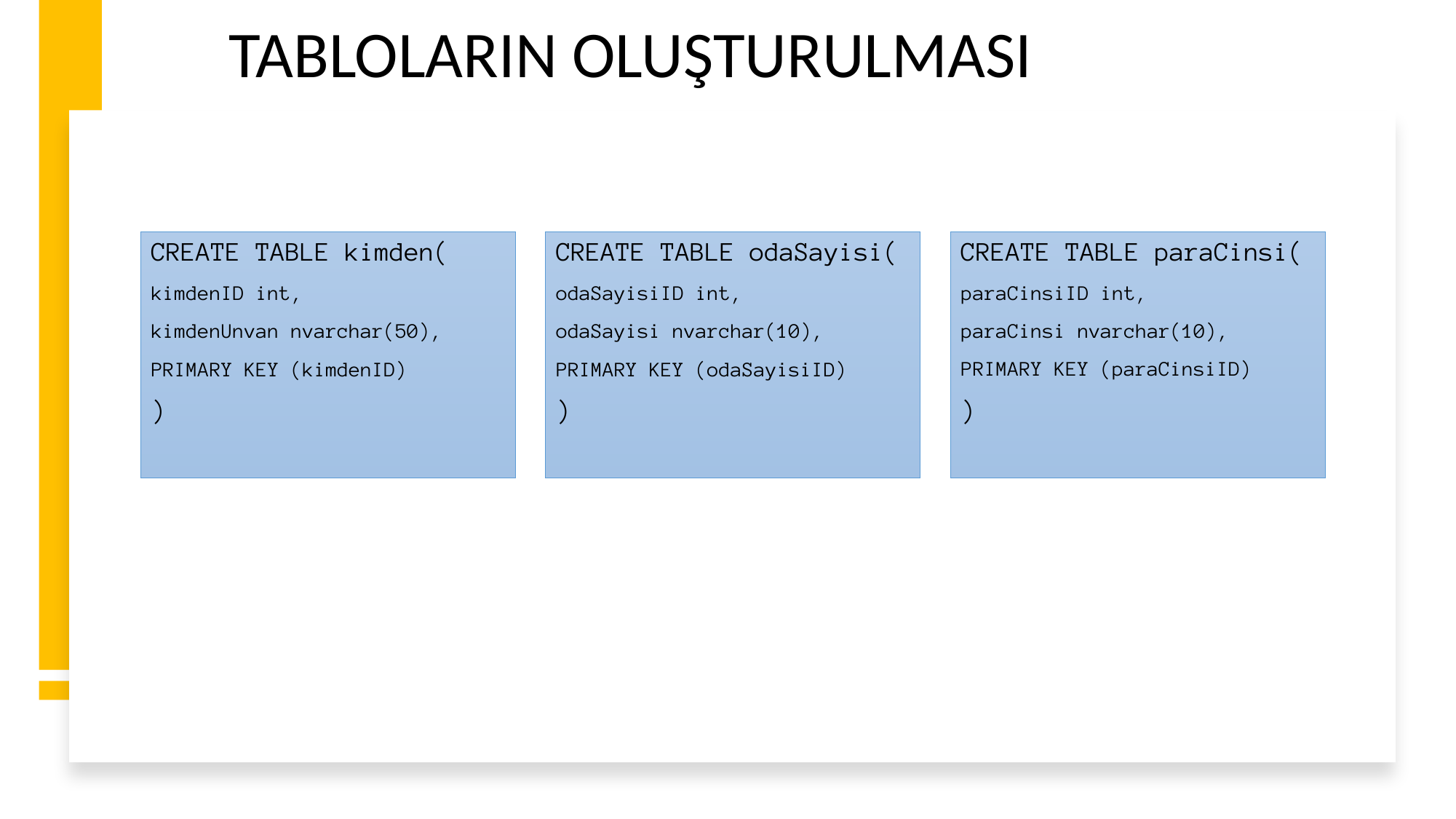

# TABLOLARIN OLUŞTURULMASI

CREATE TABLE kimden(
kimdenID int,
kimdenUnvan nvarchar(50),
PRIMARY KEY (kimdenID)
)
CREATE TABLE odaSayisi(
odaSayisiID int,
odaSayisi nvarchar(10),
PRIMARY KEY (odaSayisiID)
)

CREATE TABLE paraCinsi(
paraCinsiID int,
paraCinsi nvarchar(10),
PRIMARY KEY (paraCinsiID)
)